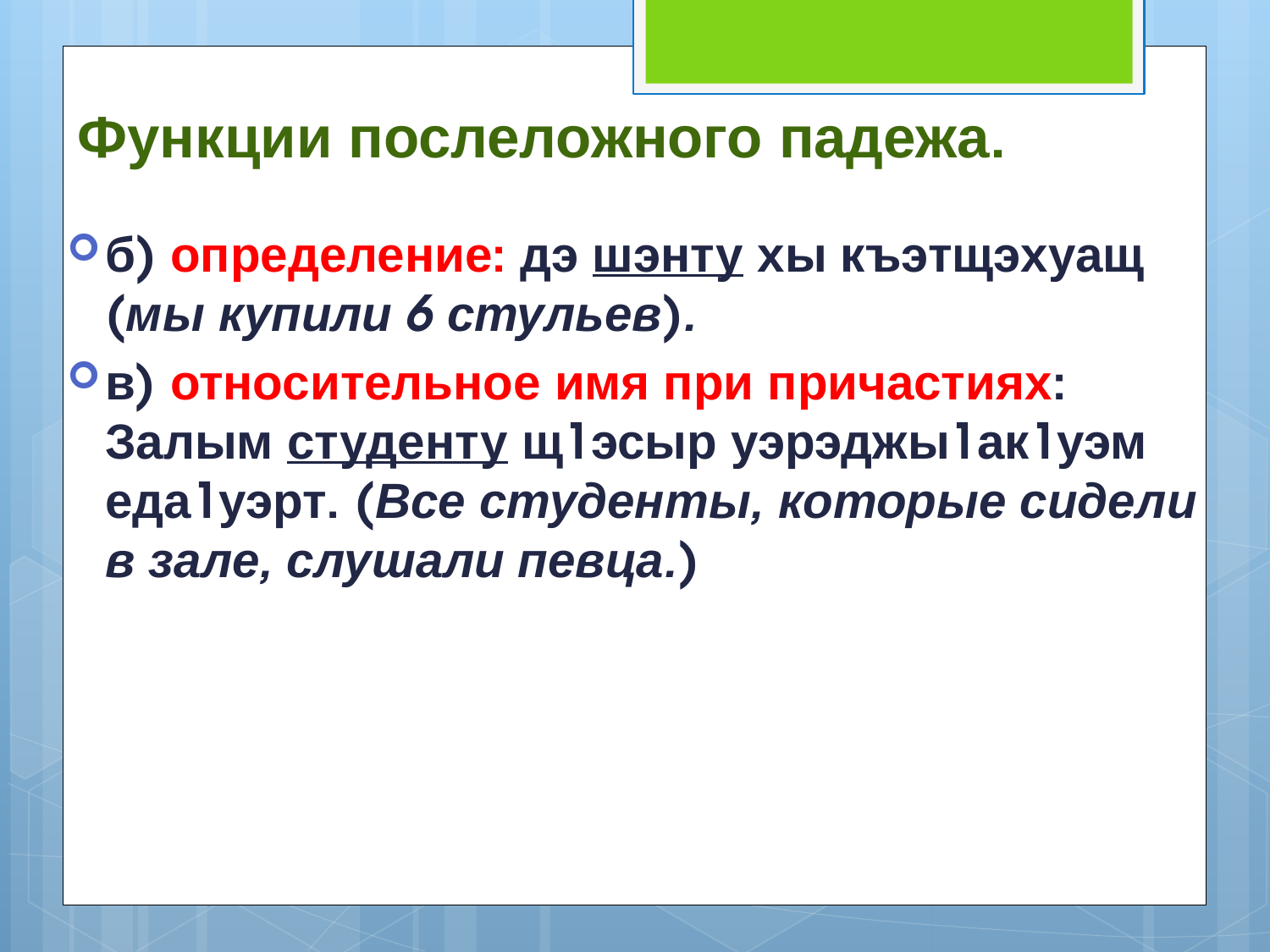

# Функции послеложного падежа.
б) определение: дэ шэнту хы къэтщэхуащ (мы купили 6 стульев).
в) относительное имя при причастиях: Залым студенту щ1эсыр уэрэджы1ак1уэм еда1уэрт. (Все студенты, которые сидели в зале, слушали певца.)